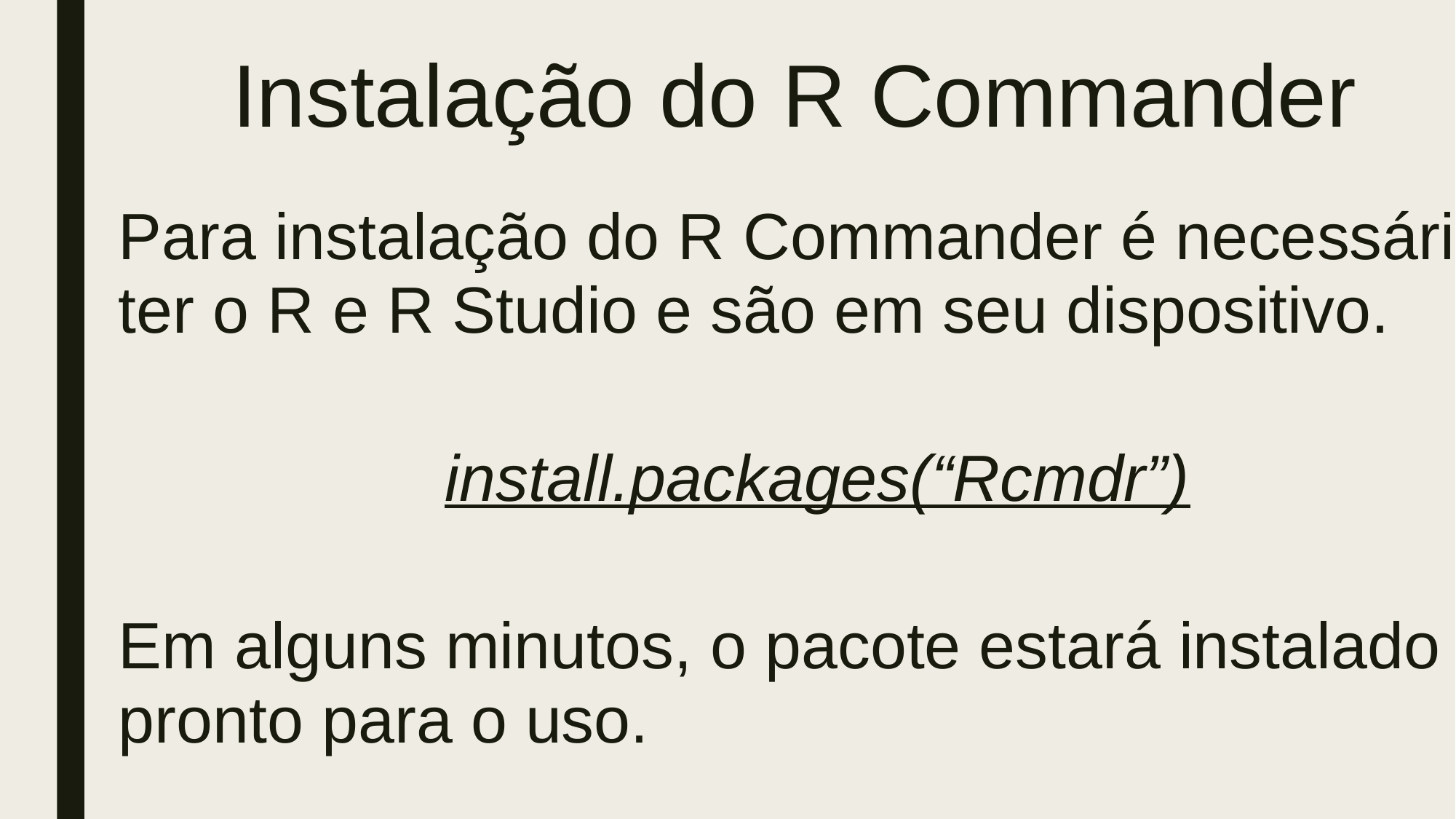

# Instalação do R Commander

Para instalação do R Commander é necessário ter o R e R Studio e são em seu dispositivo.

install.packages(“Rcmdr”)

Em alguns minutos, o pacote estará instalado e pronto para o uso.